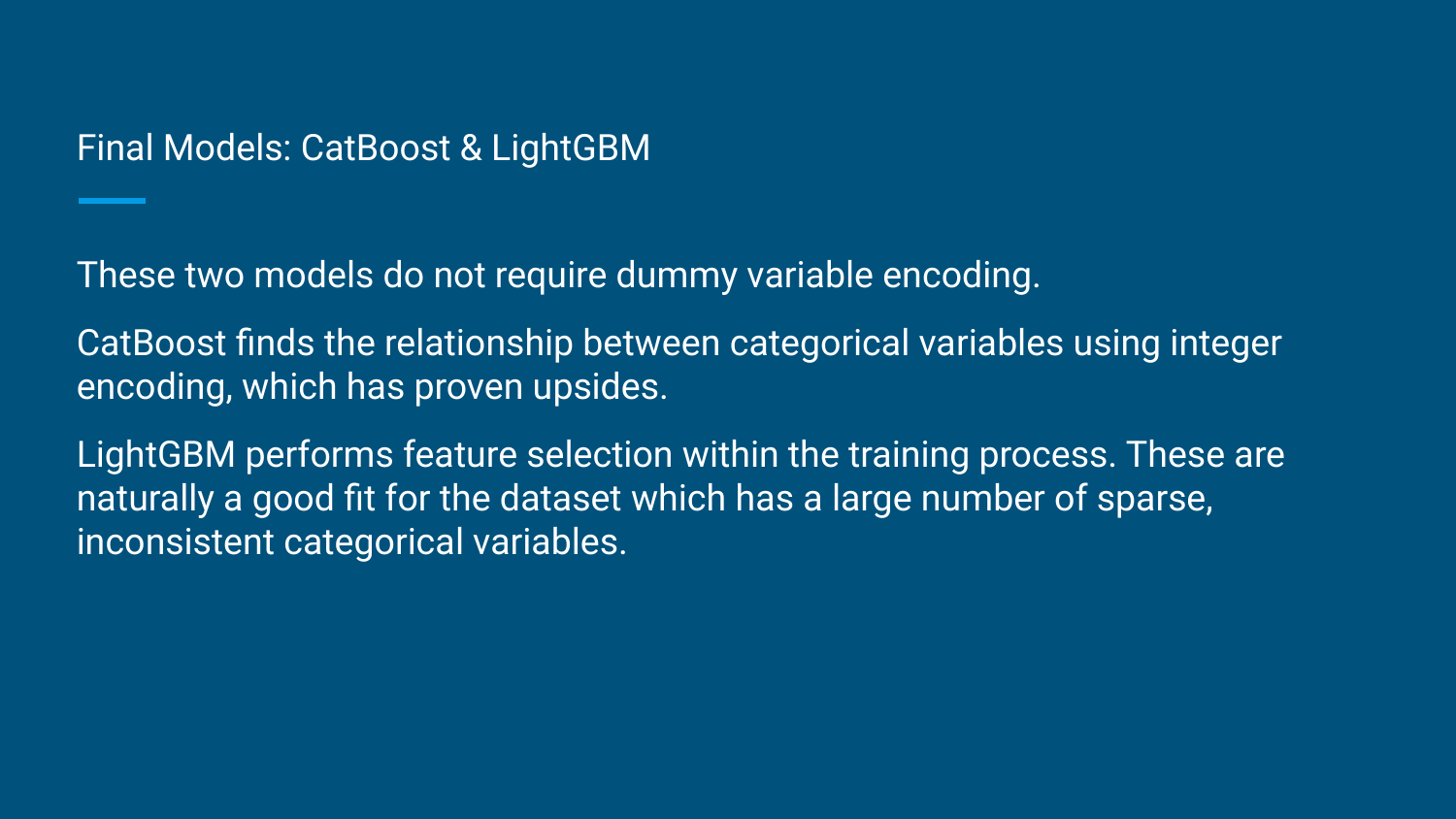

# Final Models: CatBoost & LightGBM
These two models do not require dummy variable encoding.
CatBoost finds the relationship between categorical variables using integer encoding, which has proven upsides.
LightGBM performs feature selection within the training process. These are naturally a good fit for the dataset which has a large number of sparse, inconsistent categorical variables.